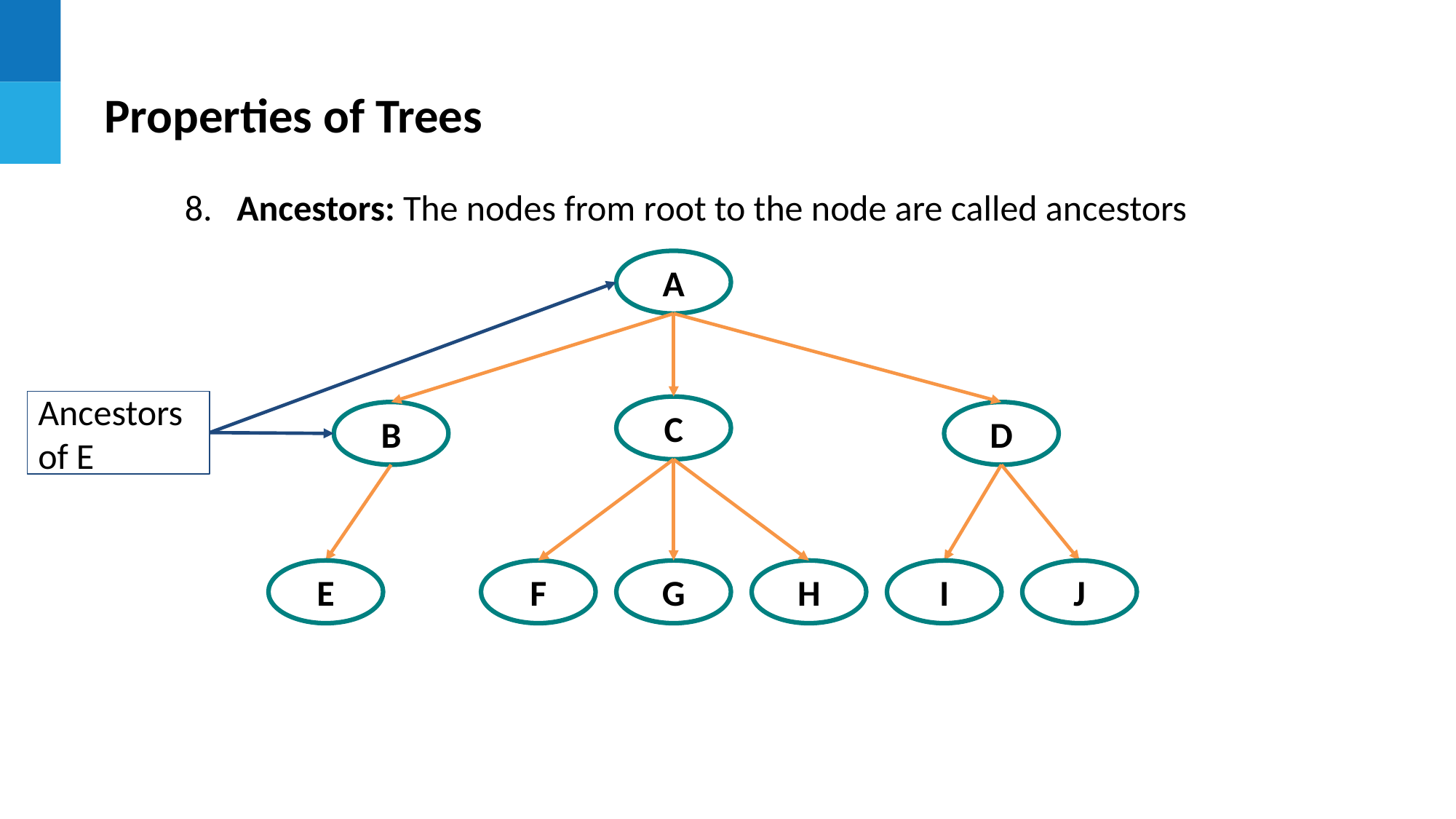

Properties of Trees
8.   Ancestors: The nodes from root to the node are called ancestors
A
C
B
D
E
F
G
H
I
J
Ancestors of E